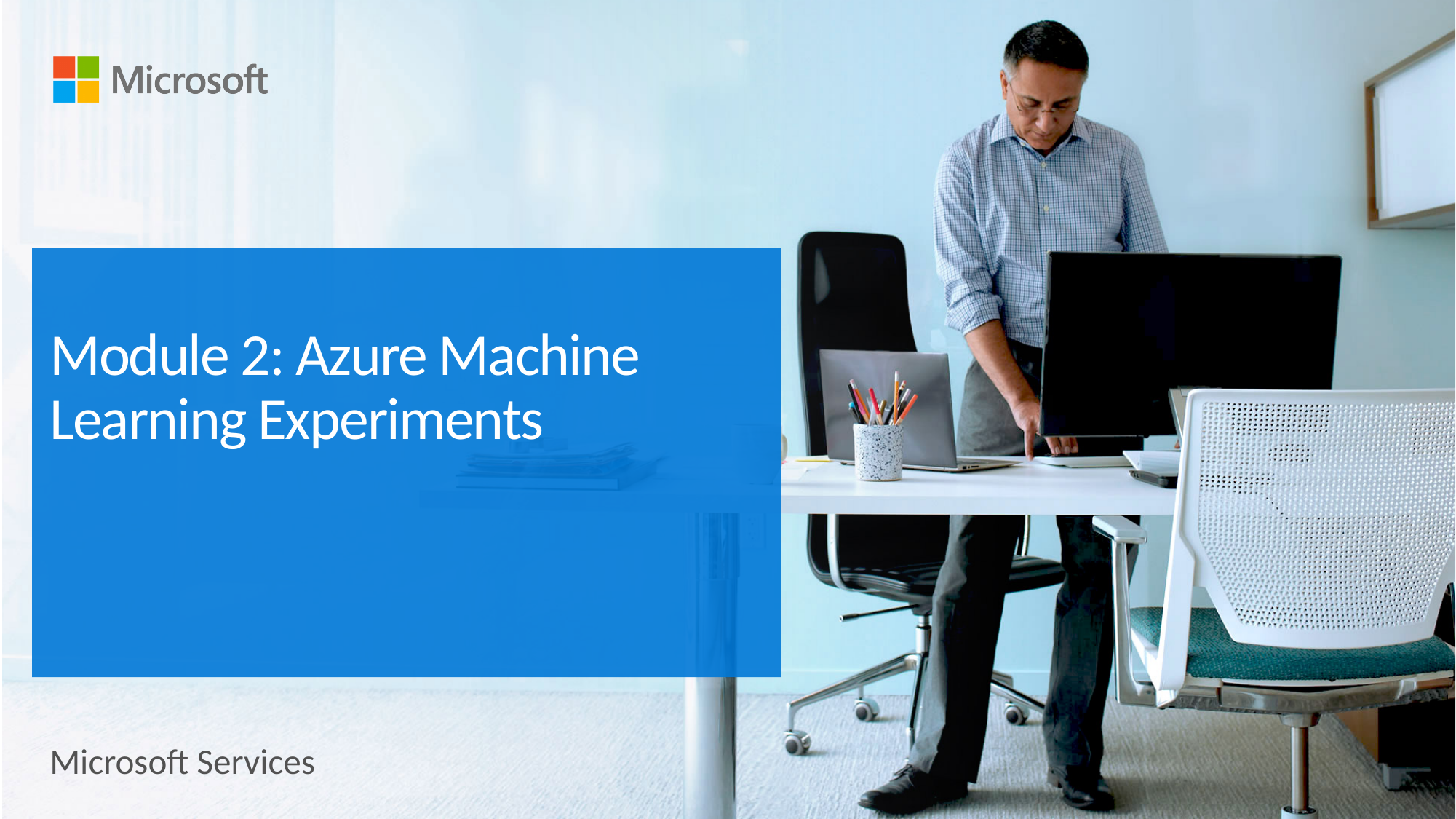

# Module 2: Azure Machine Learning Experiments